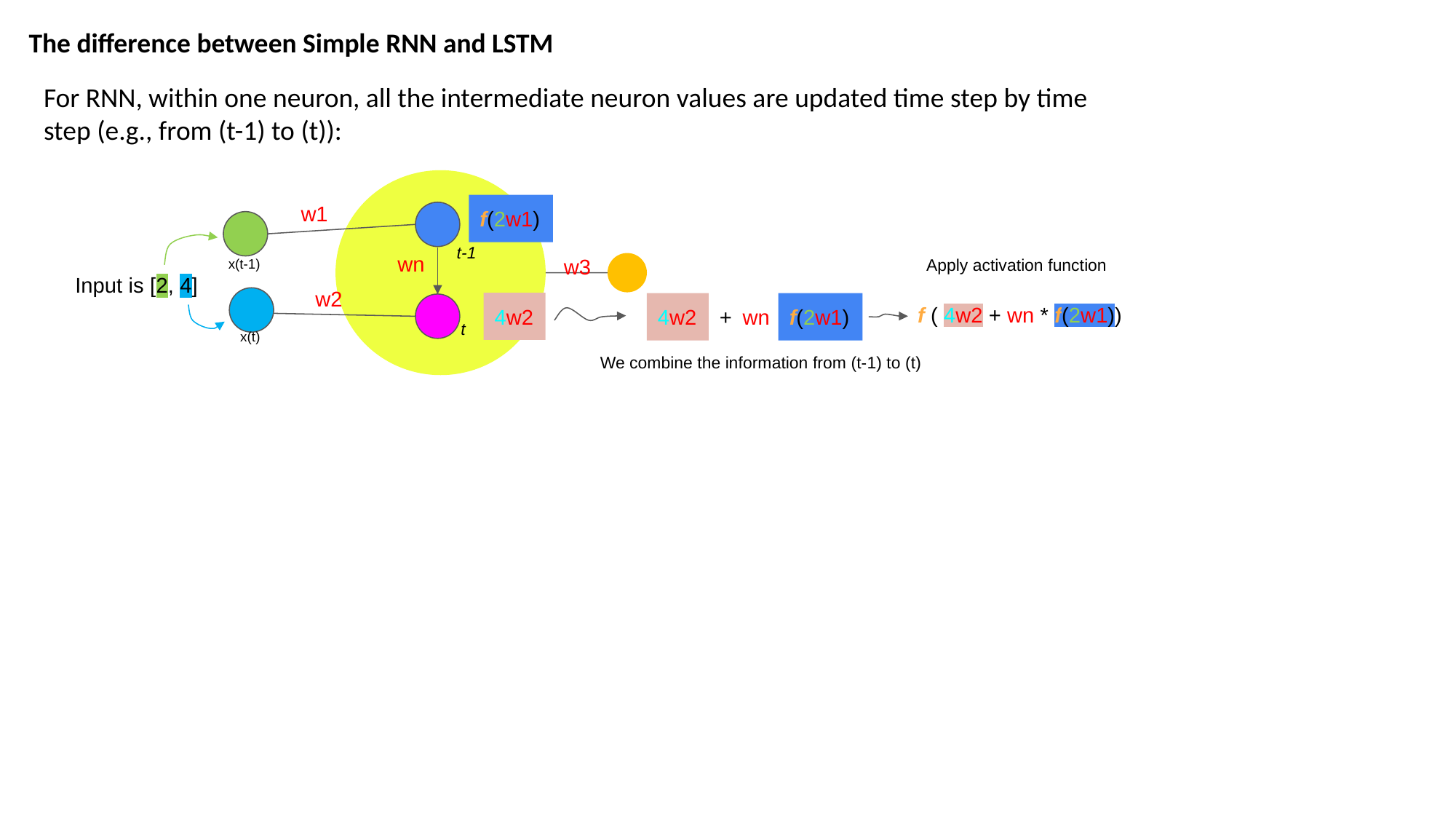

The difference between Simple RNN and LSTM
For RNN, within one neuron, all the intermediate neuron values are updated time step by time step (e.g., from (t-1) to (t)):

w1
f(2w1)

t-1

wn
w3
Apply activation function
x(t-1)

Input is [2, 4]
w2

f ( 4w2 + wn * f(2w1))
4w2
wn
f(2w1)
4w2
+

t

x(t)
We combine the information from (t-1) to (t)